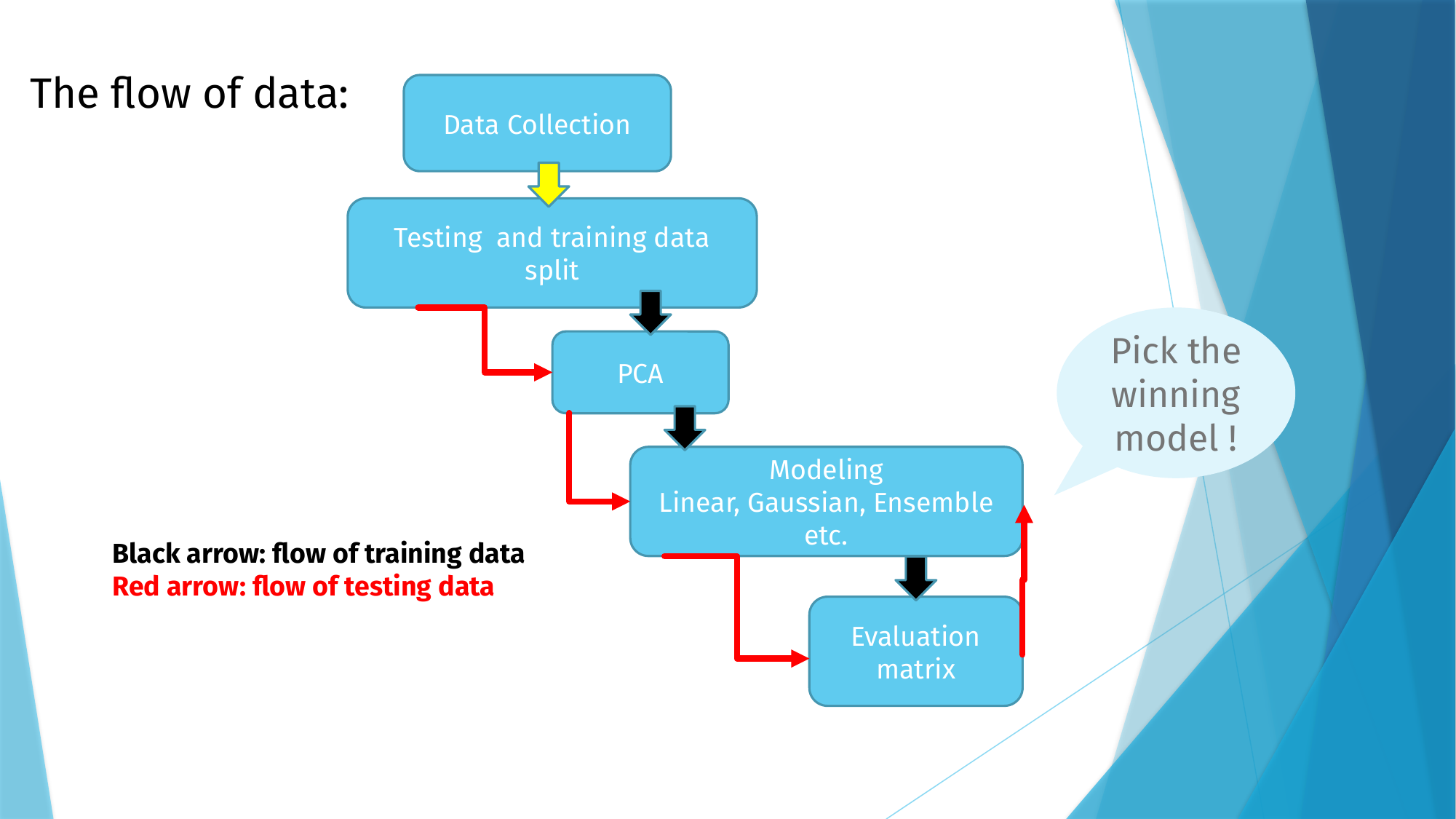

The flow of data:
Data Collection

Testing  and training data split

Pick the winning model !
PCA

Modeling
Linear, Gaussian, Ensemble etc.

Evaluation matrix
Black arrow: flow of training data
Red arrow: flow of testing data